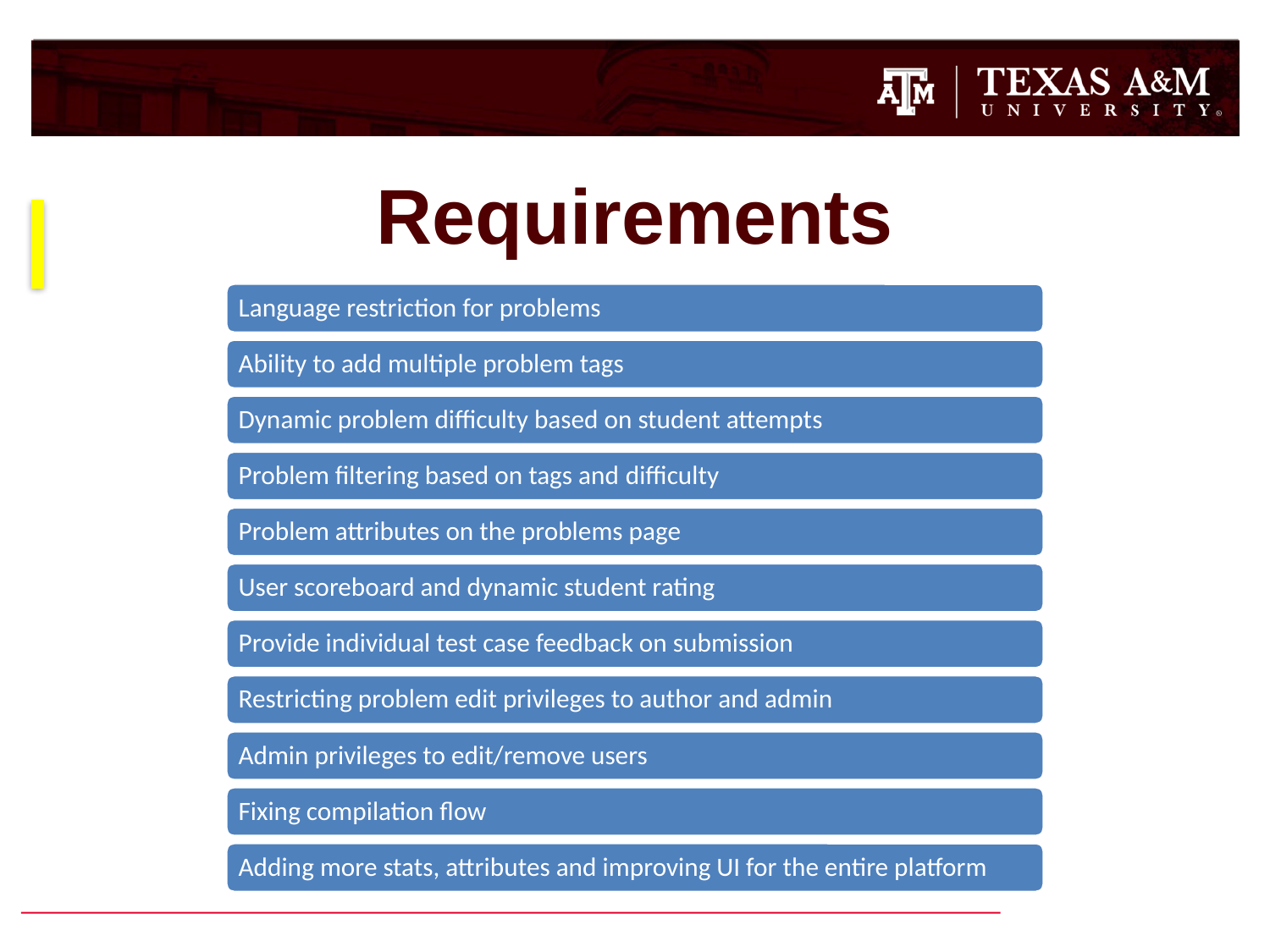

# Requirements
Language restriction for problems
Ability to add multiple problem tags
Dynamic problem difficulty based on student attempts
Problem filtering based on tags and difficulty
Problem attributes on the problems page
User scoreboard and dynamic student rating
Provide individual test case feedback on submission
Restricting problem edit privileges to author and admin
Admin privileges to edit/remove users
Fixing compilation flow
Adding more stats, attributes and improving UI for the entire platform